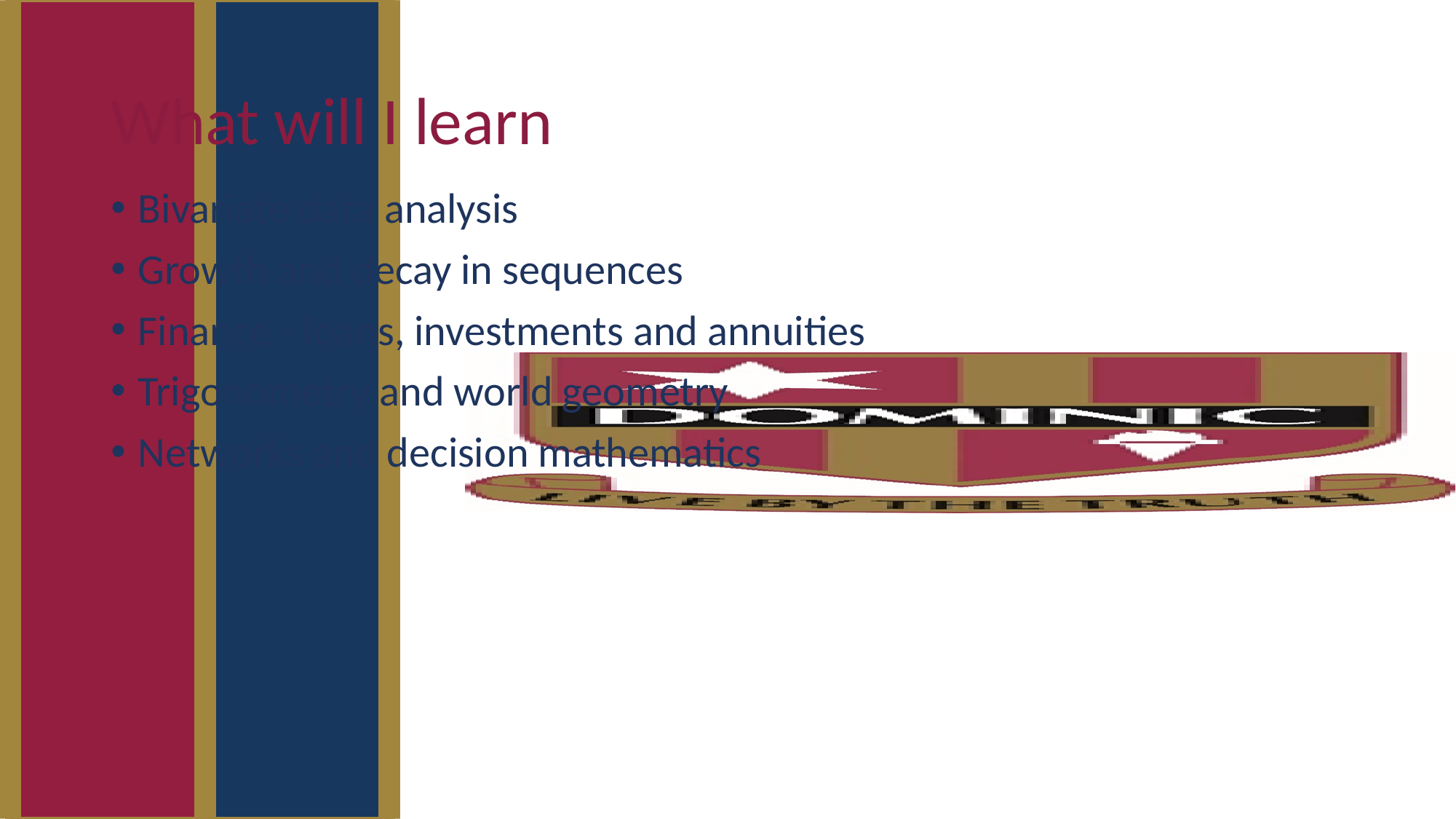

# What will I learn
Bivariate data analysis
Growth and decay in sequences
Finance - loans, investments and annuities
Trigonometry and world geometry
Networks and decision mathematics